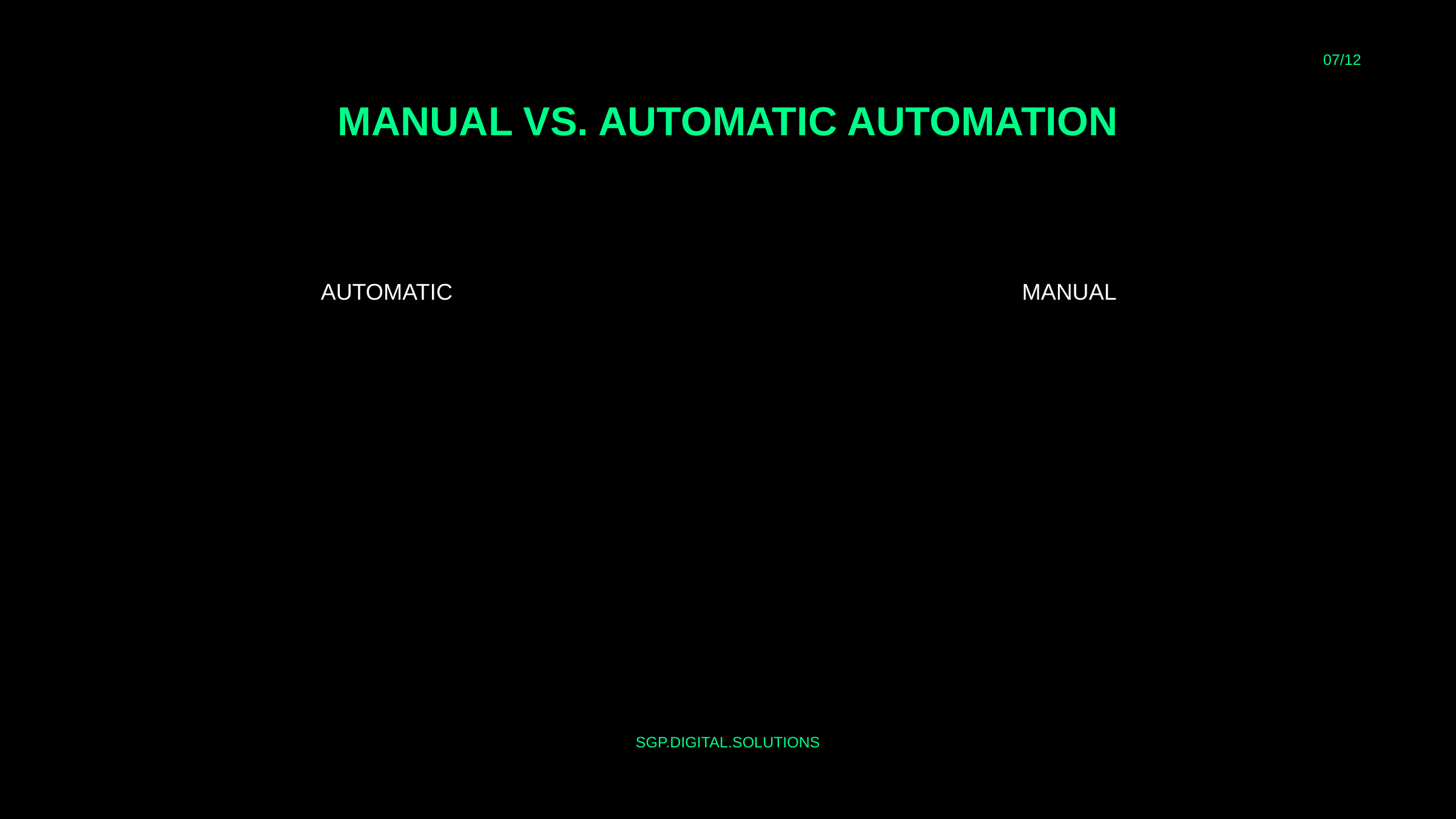

07/12
MANUAL VS. AUTOMATIC AUTOMATION
AUTOMATIC
Triggered by events

Form submitted → Folder created
MANUAL
Triggered by you

Click button → Send email
SGP.DIGITAL.SOLUTIONS